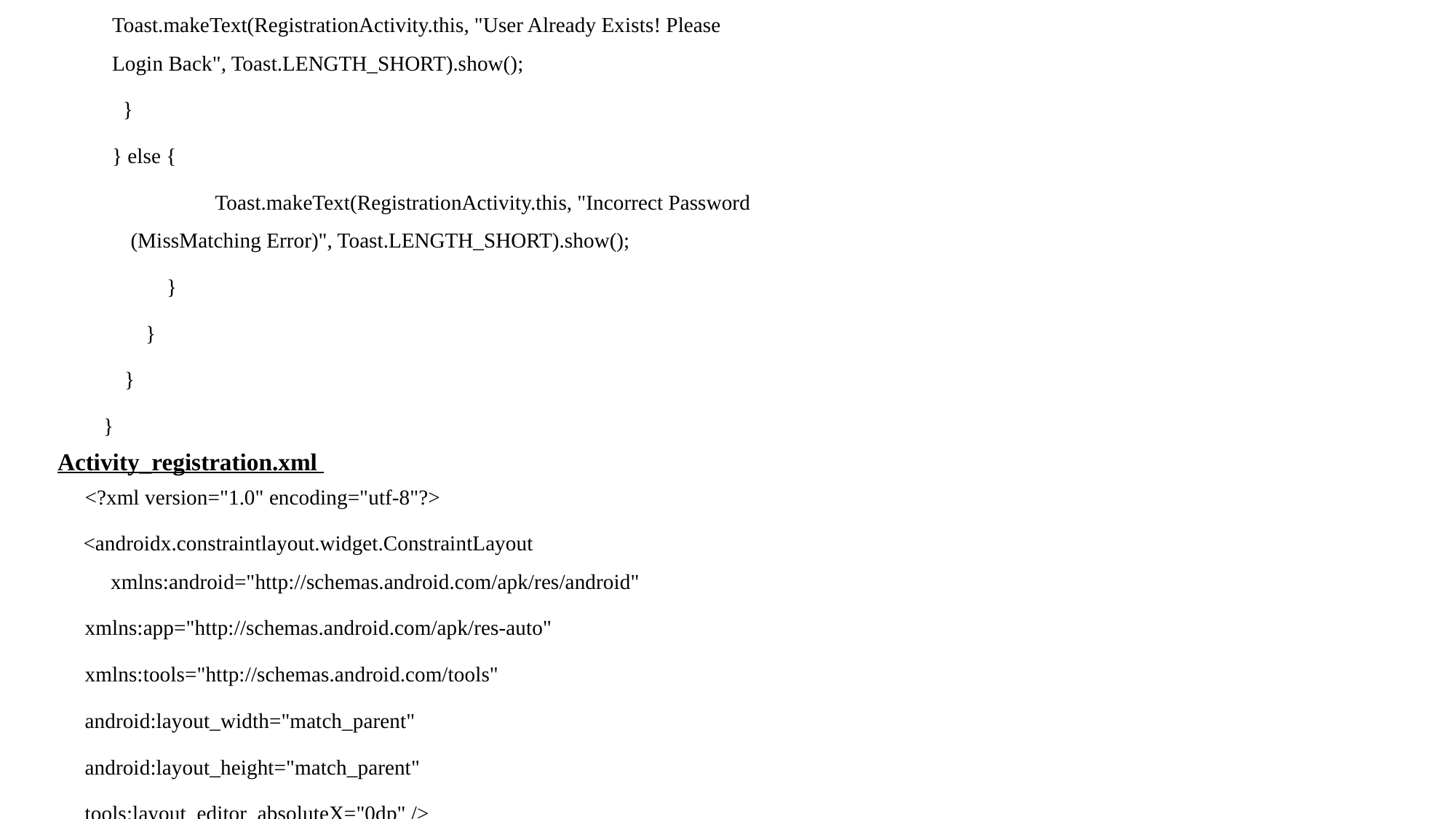

Toast.makeText(RegistrationActivity.this, "User Already Exists! Please Login Back", Toast.LENGTH_SHORT).show();
  }
} else {
                Toast.makeText(RegistrationActivity.this, "Incorrect Password (MissMatching Error)", Toast.LENGTH_SHORT).show();
            }
        }
    }
}
Activity_registration.xml
<?xml version="1.0" encoding="utf-8"?>
<androidx.constraintlayout.widget.ConstraintLayout xmlns:android="http://schemas.android.com/apk/res/android"
xmlns:app="http://schemas.android.com/apk/res-auto"
xmlns:tools="http://schemas.android.com/tools"
android:layout_width="match_parent"
android:layout_height="match_parent"
tools:layout_editor_absoluteX="0dp" />